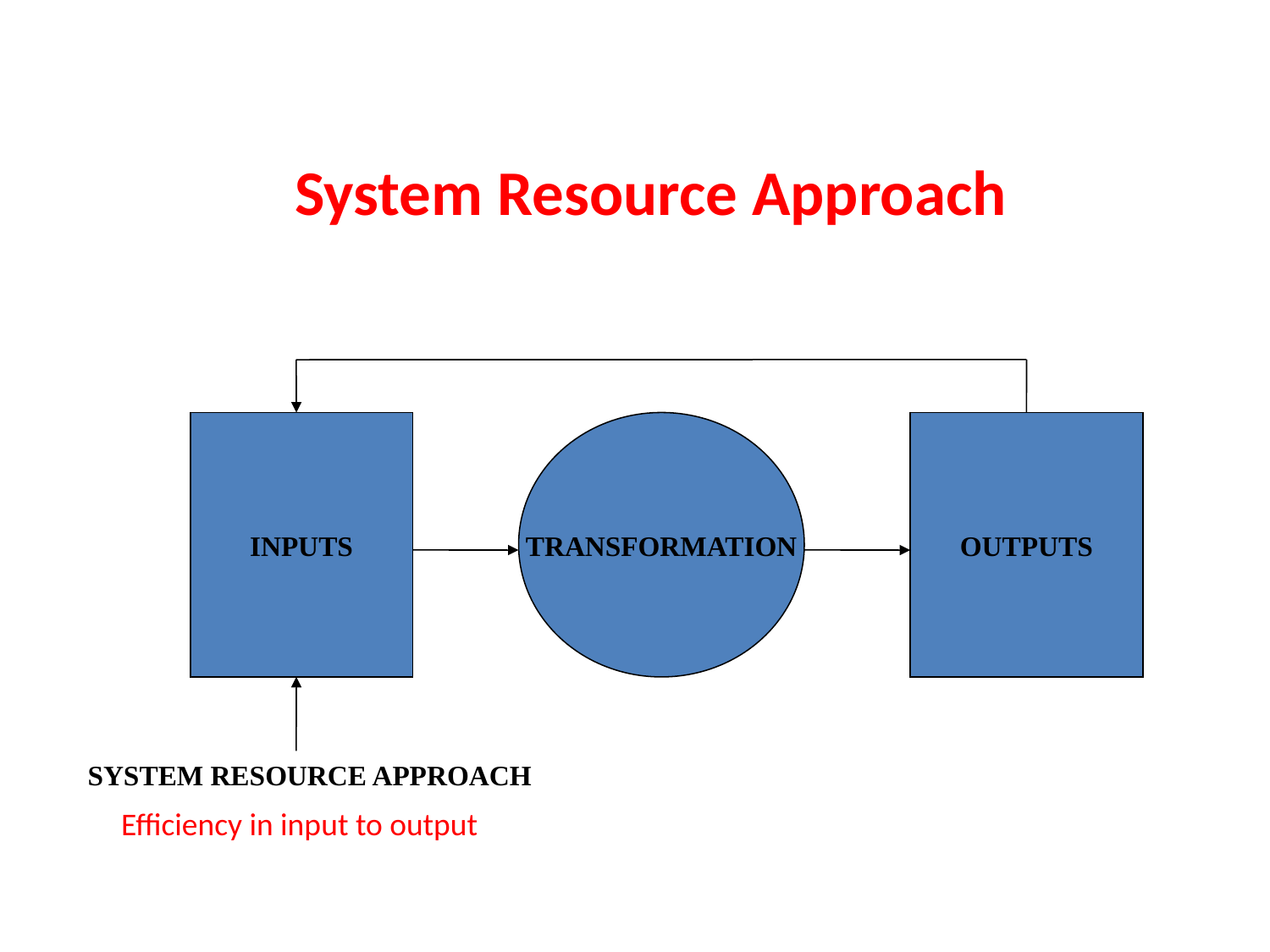

# System Resource Approach

INPUTS
TRANSFORMATION
OUTPUTS

SYSTEM RESOURCE APPROACH
Efficiency in input to output